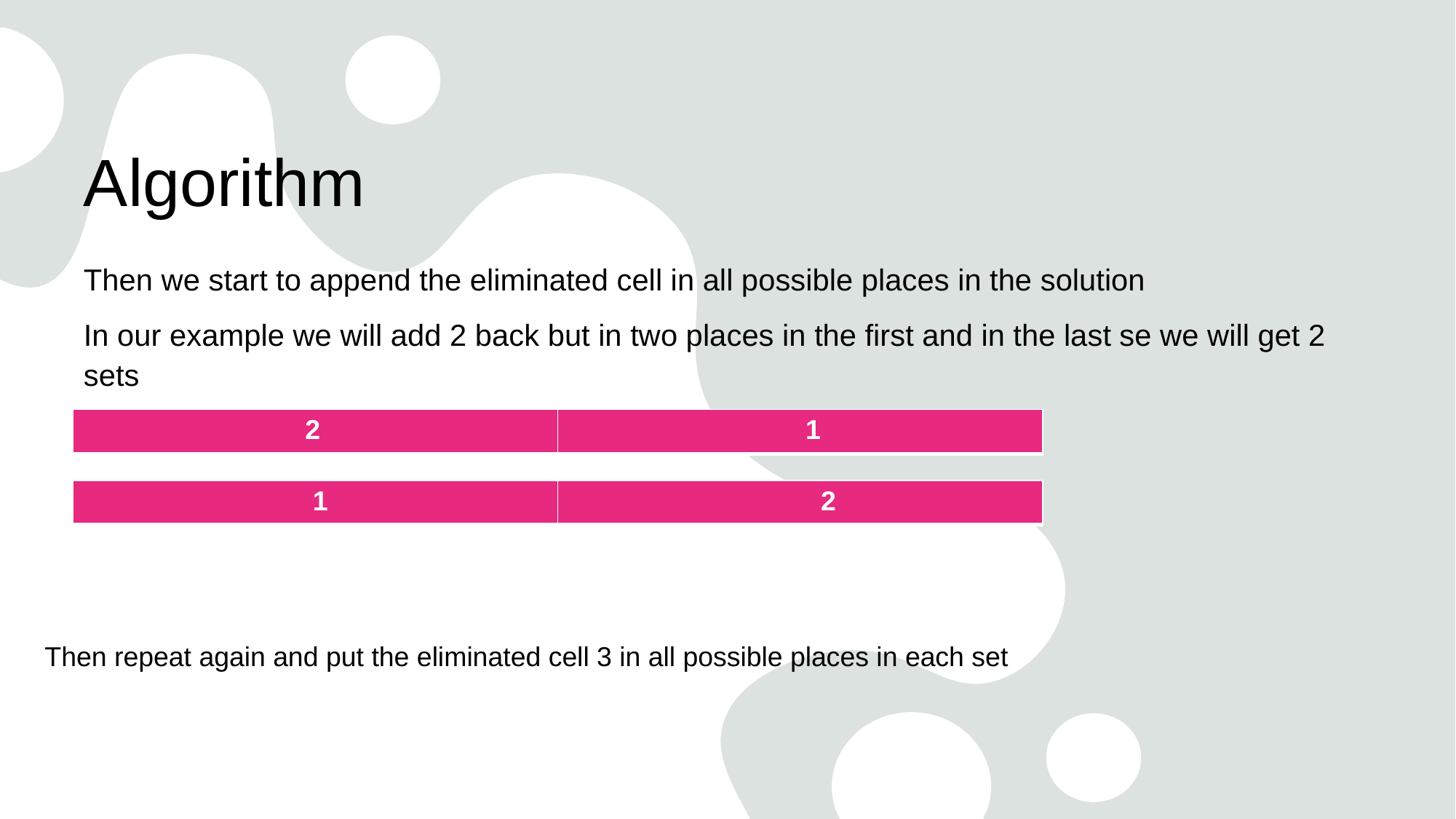

# Algorithm
Then we start to append the eliminated cell in all possible places in the solution
In our example we will add 2 back but in two places in the first and in the last se we will get 2 sets

| 2 | 1 |
| --- | --- |
| 1 | 2 |
| --- | --- |
Then repeat again and put the eliminated cell 3 in all possible places in each set